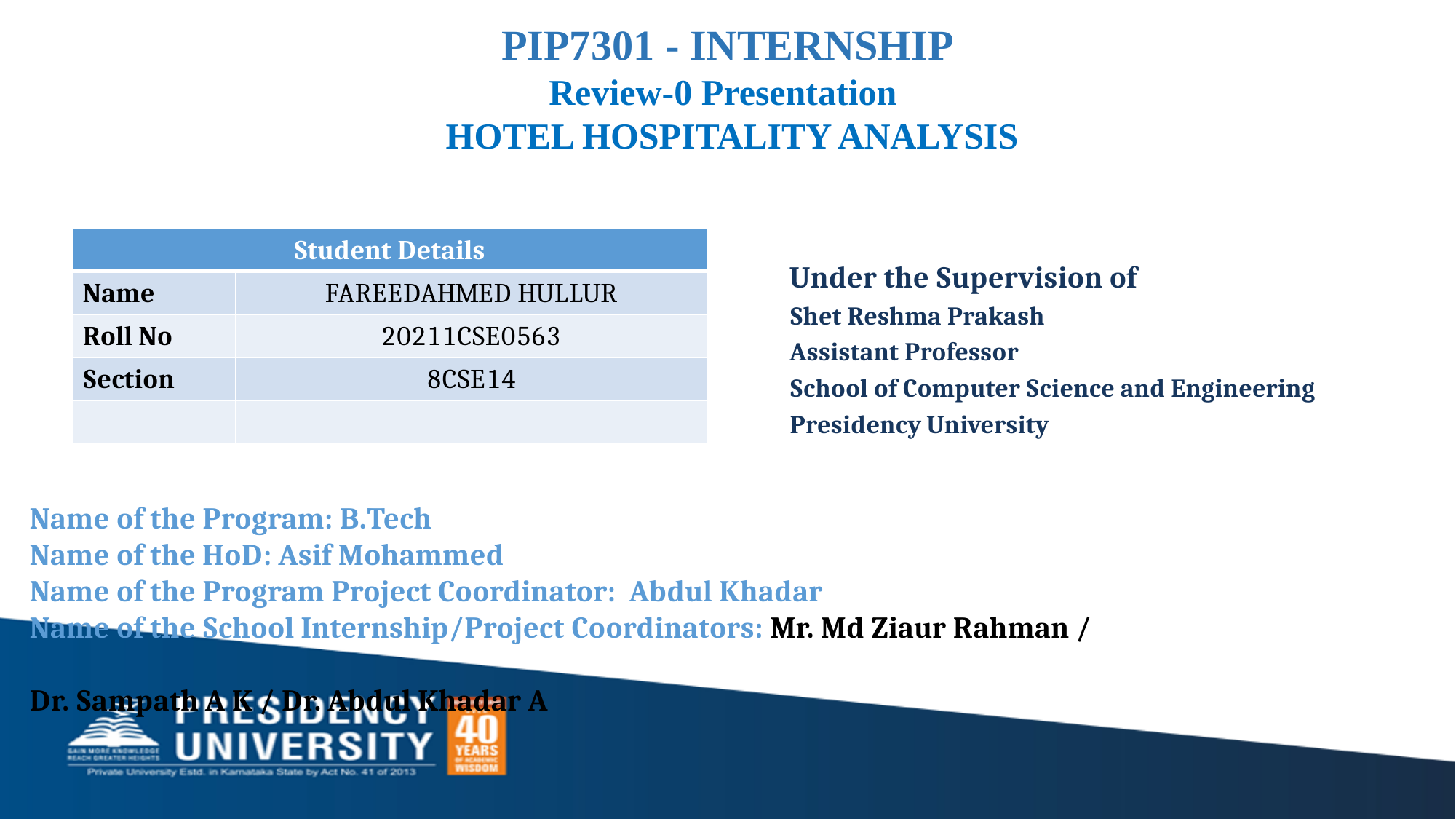

PIP7301 - INTERNSHIP
Review-0 Presentation
 HOTEL HOSPITALITY ANALYSIS
| Student Details |  |
| --- | --- |
| Name | FAREEDAHMED HULLUR |
| Roll No | 20211CSE0563 |
| Section | 8CSE14 |
|  |  |
Under the Supervision of
Shet Reshma Prakash
Assistant Professor
School of Computer Science and Engineering
Presidency University

Name of the Program: B.Tech
Name of the HoD: Asif Mohammed
Name of the Program Project Coordinator:  Abdul Khadar
Name of the School Internship/Project Coordinators: Mr. Md Ziaur Rahman /
 													    Dr. Sampath A K / Dr. Abdul Khadar A